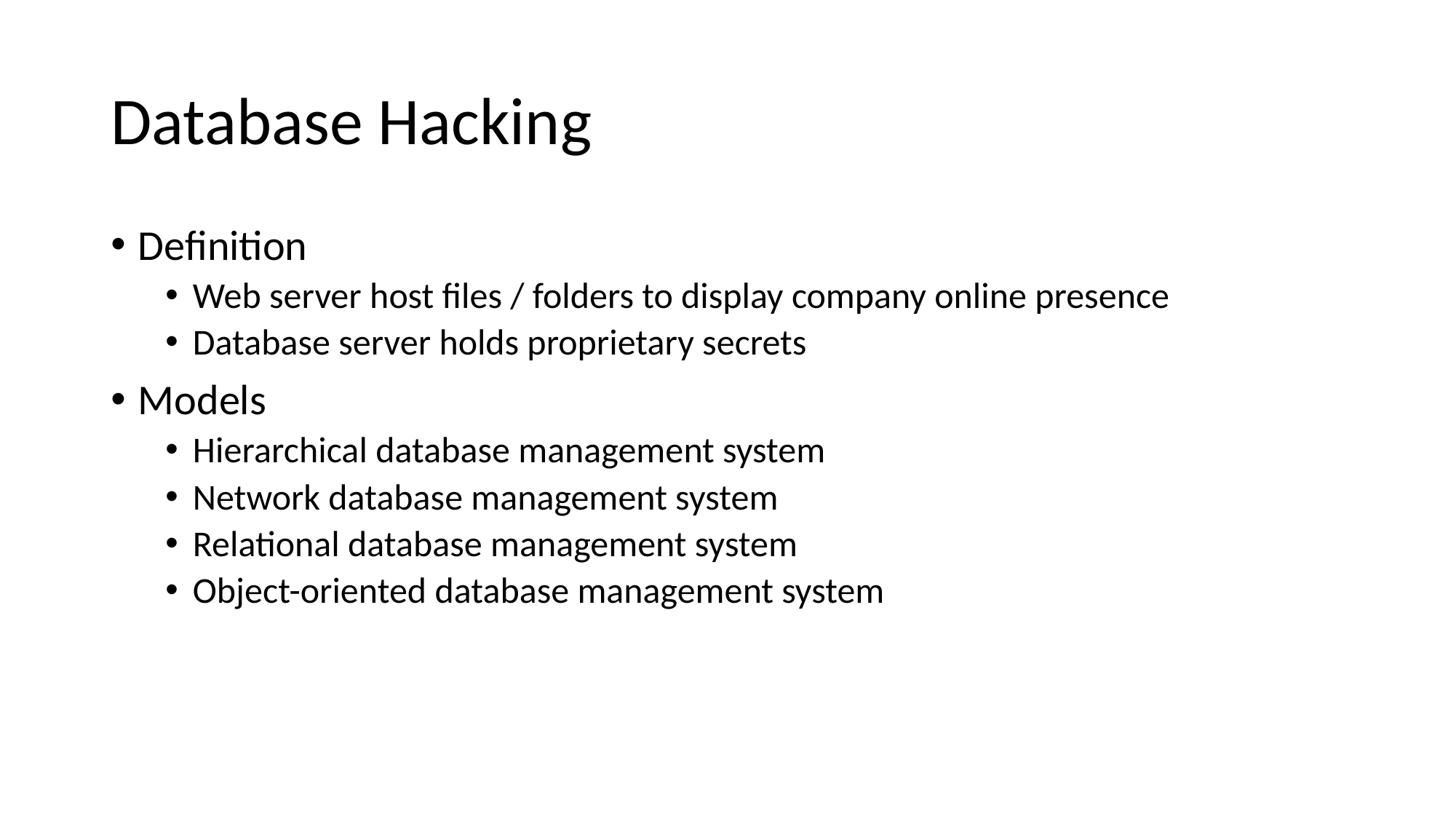

# Database Hacking
Definition
Web server host files / folders to display company online presence
Database server holds proprietary secrets
Models
Hierarchical database management system
Network database management system
Relational database management system
Object-oriented database management system